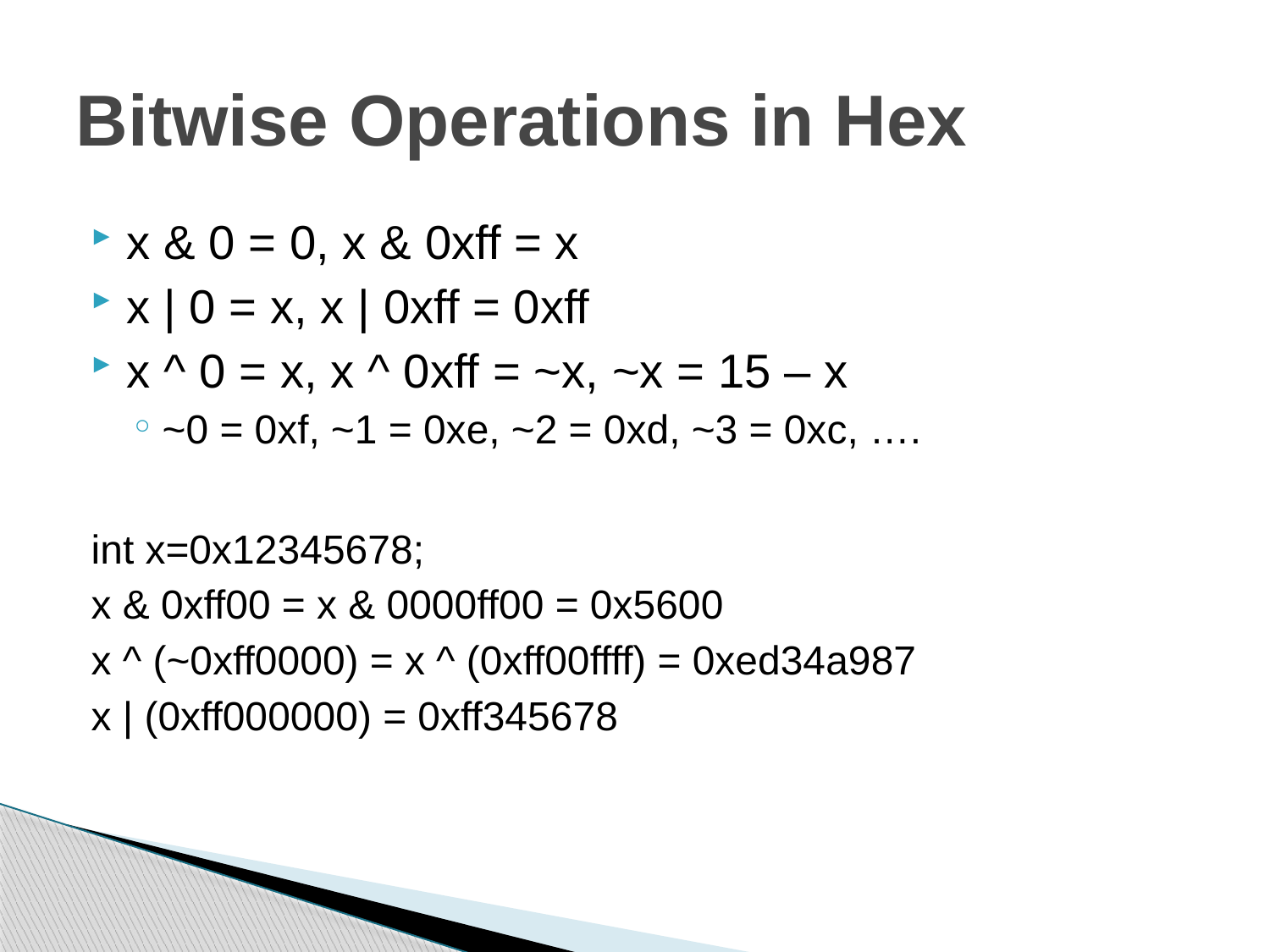

# Bitwise Operations in Hex
x & 0 = 0, x & 0xff = x
x | 0 = x, x | 0xff = 0xff
x ^ 0 = x, x ^ 0xff = ~x, ~x = 15 – x
~0 = 0xf, ~1 = 0xe, ~2 = 0xd, ~3 = 0xc, ….

int x=0x12345678;
x & 0xff00 = x & 0000ff00 = 0x5600
x ^ (~0xff0000) = x ^ (0xff00ffff) = 0xed34a987
x | (0xff000000) = 0xff345678